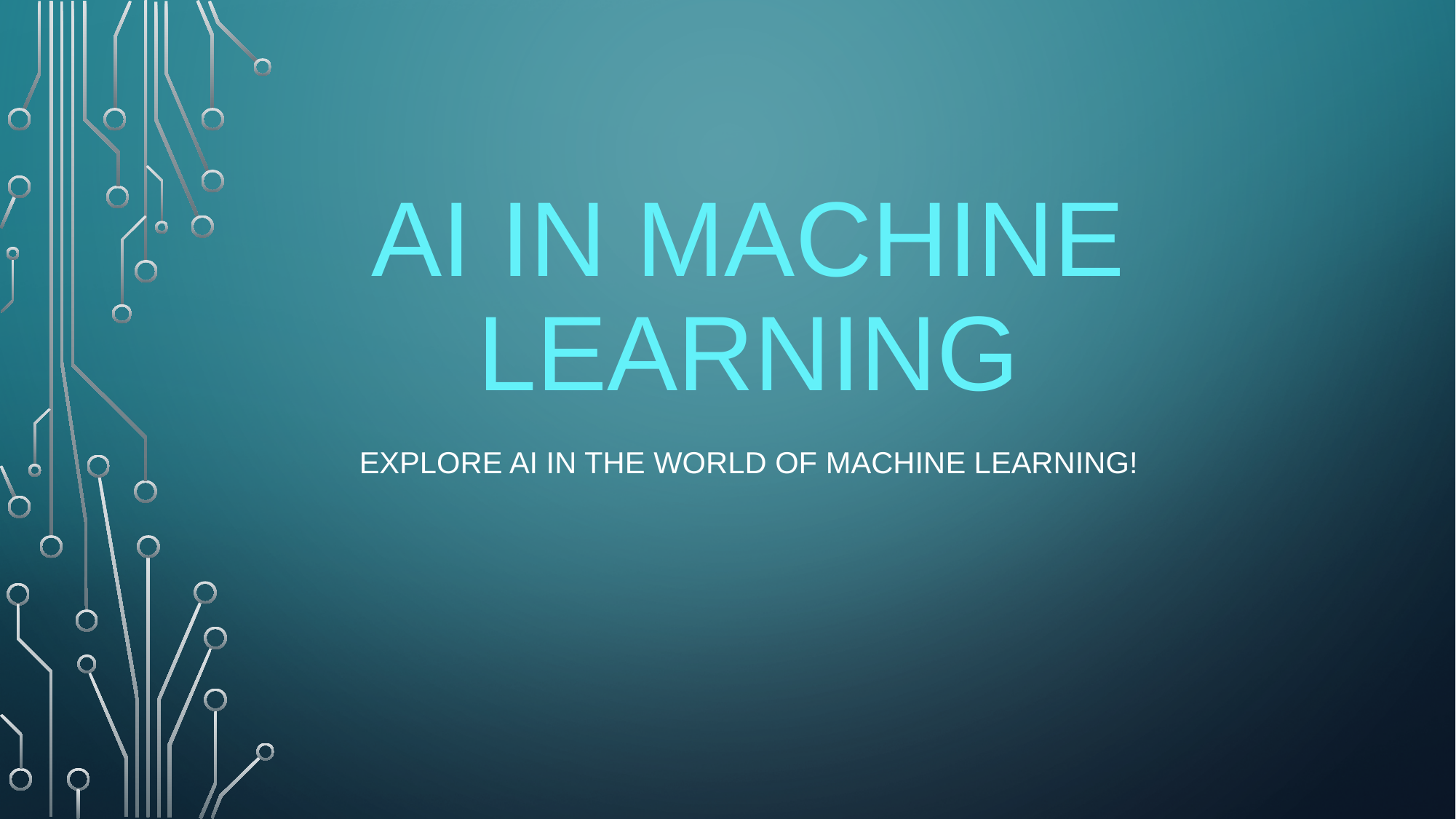

# Ai in machine learning
Explore ai in the world of machine learning!